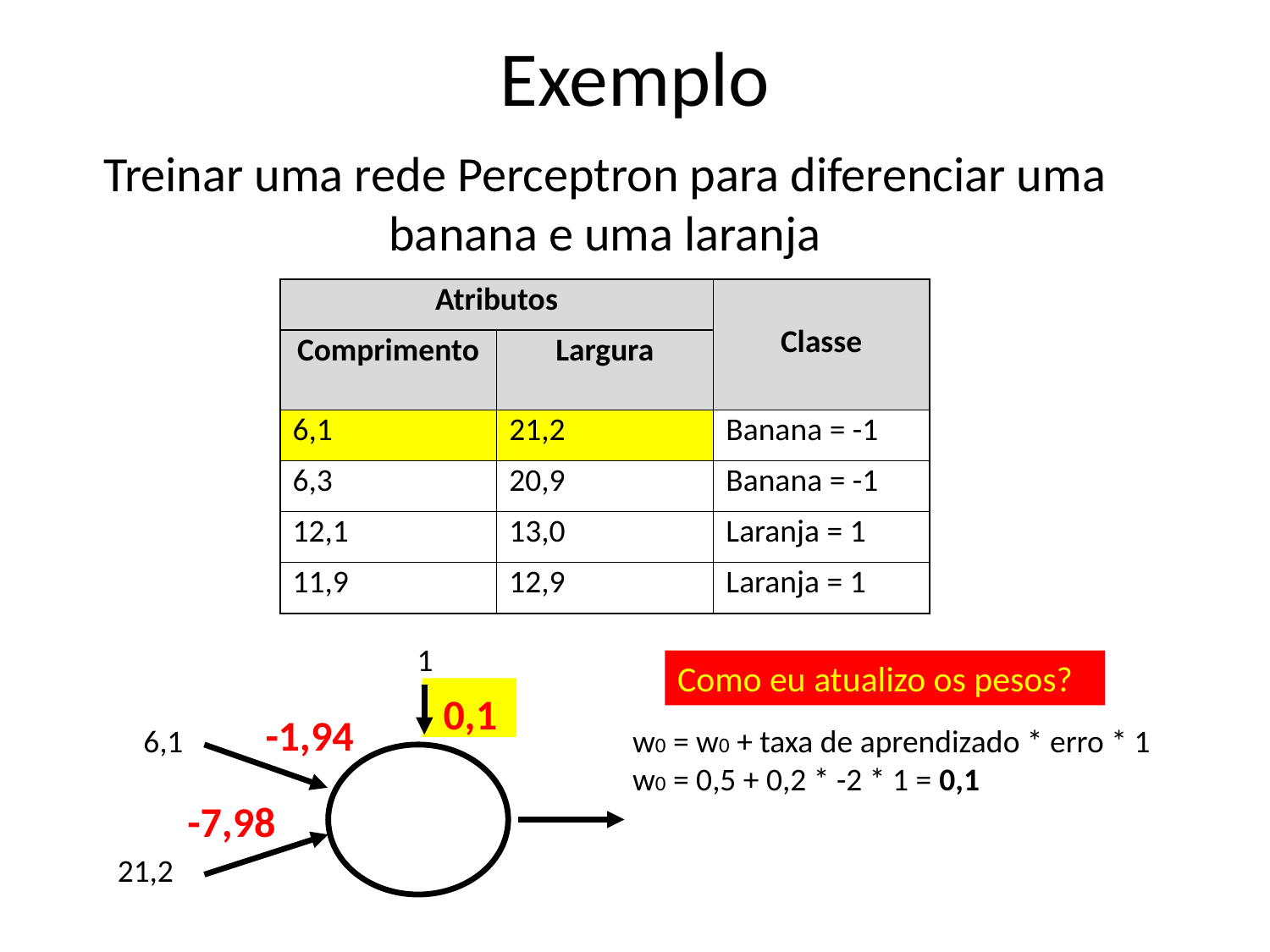

# Exemplo
Treinar uma rede Perceptron para diferenciar uma banana e uma laranja
| Atributos |  | Classe |
| --- | --- | --- |
| Comprimento | Largura |  |
| 6,1 | 21,2 | Banana = -1 |
| 6,3 | 20,9 | Banana = -1 |
| 12,1 | 13,0 | Laranja = 1 |
| 11,9 | 12,9 | Laranja = 1 |
1
Como eu atualizo os pesos?

0,1
-1,94
6,1
w0 = w0 + taxa de aprendizado * erro * 1
w0 = 0,5 + 0,2 * -2 * 1 = 0,1

-7,98
21,2